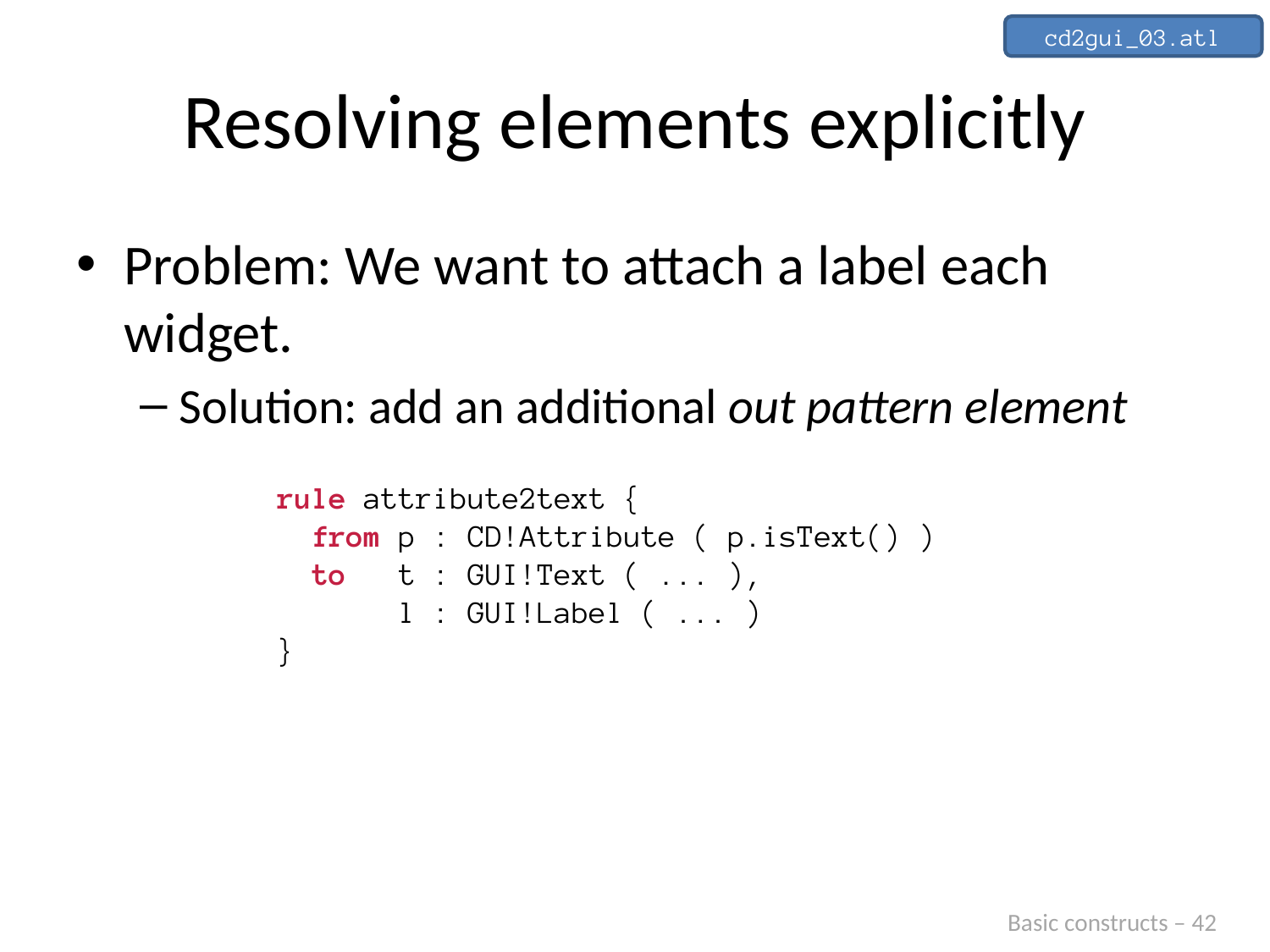

cd2gui_03.atl
# Resolving elements explicitly
Problem: We want to attach a label each widget.
Solution: add an additional out pattern element

rule attribute2text {
  from p : CD!Attribute ( p.isText() )
  to   t : GUI!Text ( ... ),
       l : GUI!Label ( ... )
}
Basic constructs – 42